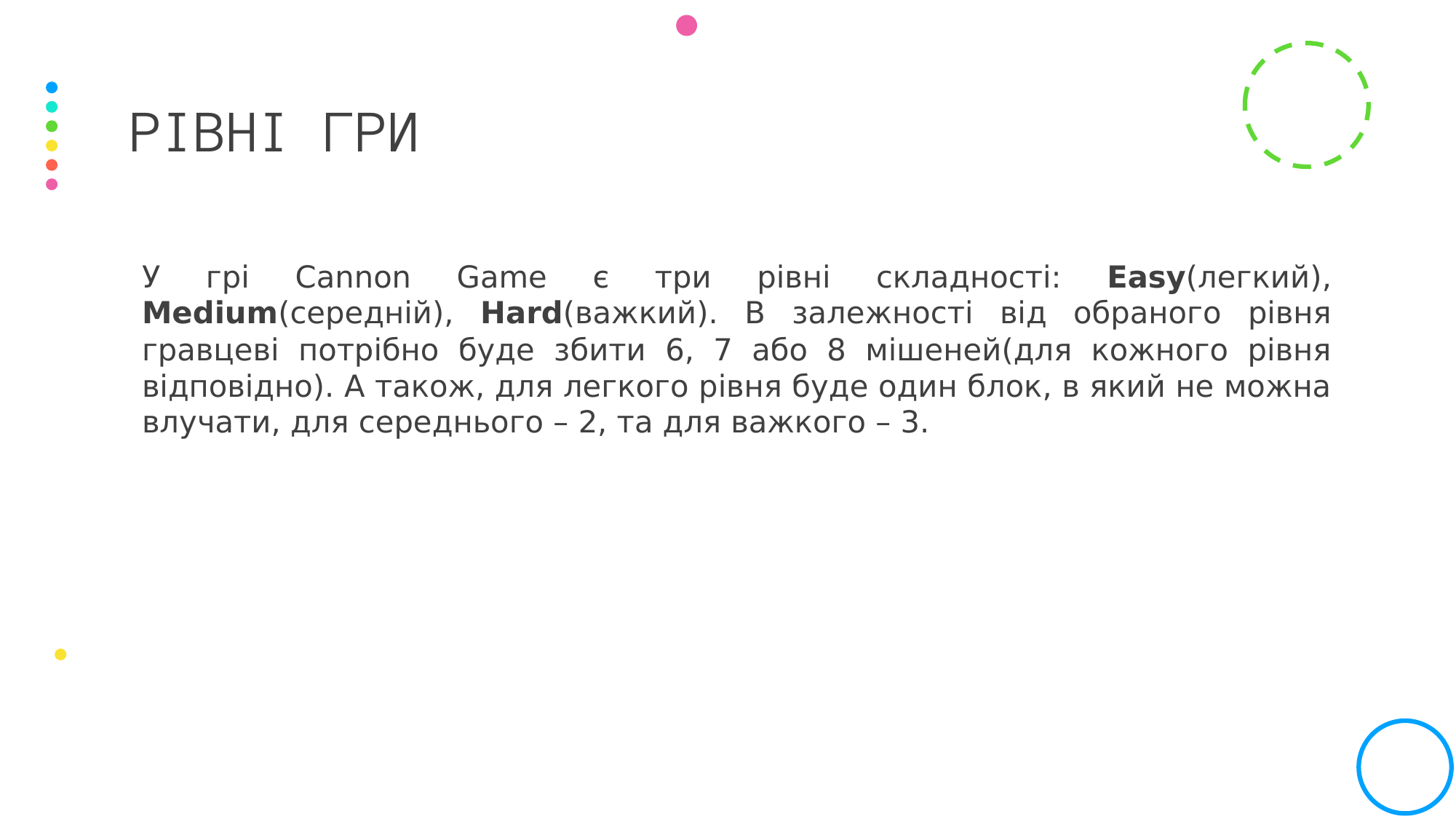

# Рівні гри
У грі Cannon Game є три рівні складності: Easy(легкий), Medium(середній), Hard(важкий). В залежності від обраного рівня гравцеві потрібно буде збити 6, 7 або 8 мішеней(для кожного рівня відповідно). А також, для легкого рівня буде один блок, в який не можна влучати, для середнього – 2, та для важкого – 3.